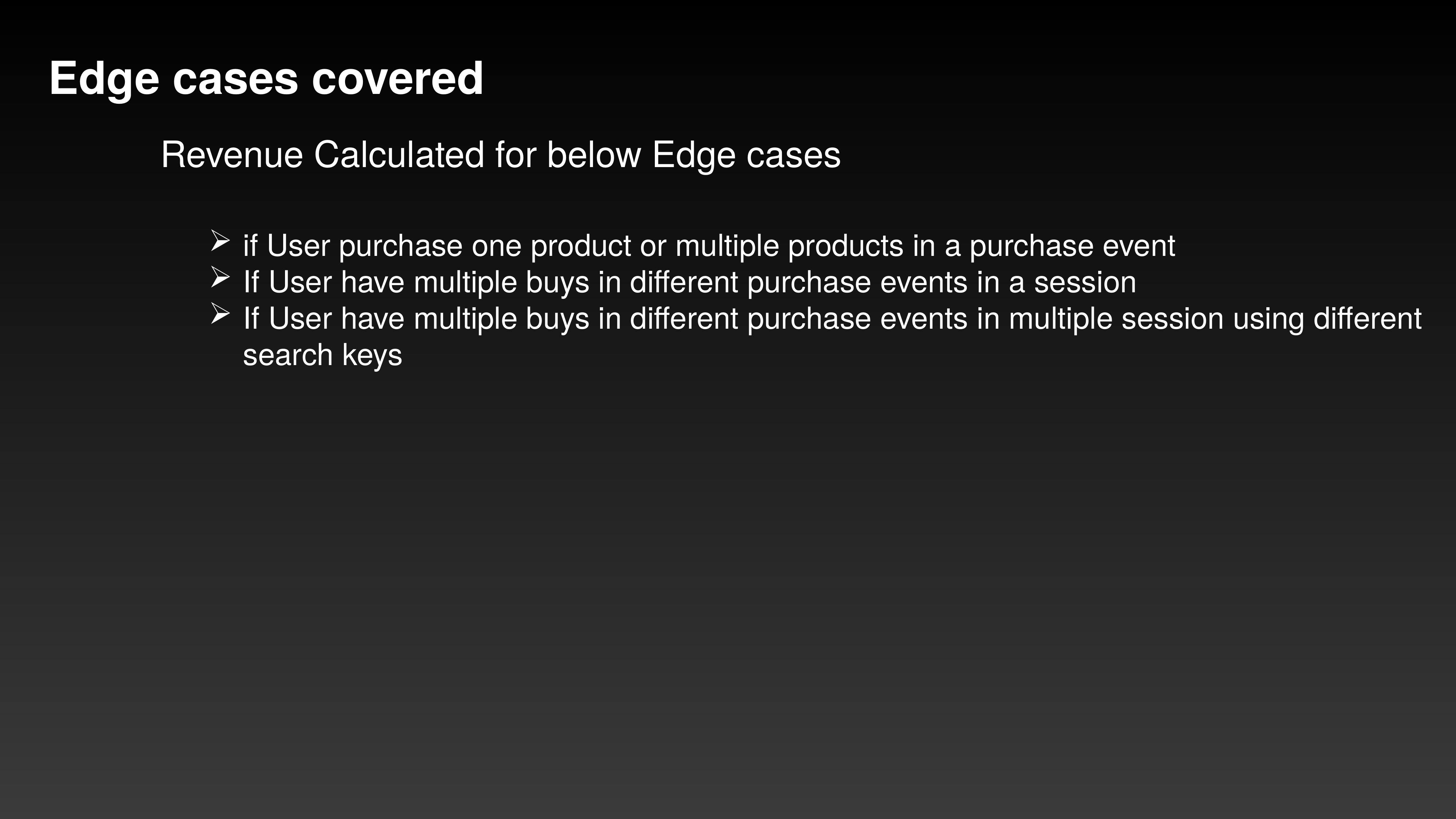

Edge cases covered
Revenue Calculated for below Edge cases
if User purchase one product or multiple products in a purchase event
If User have multiple buys in different purchase events in a session
If User have multiple buys in different purchase events in multiple session using different search keys